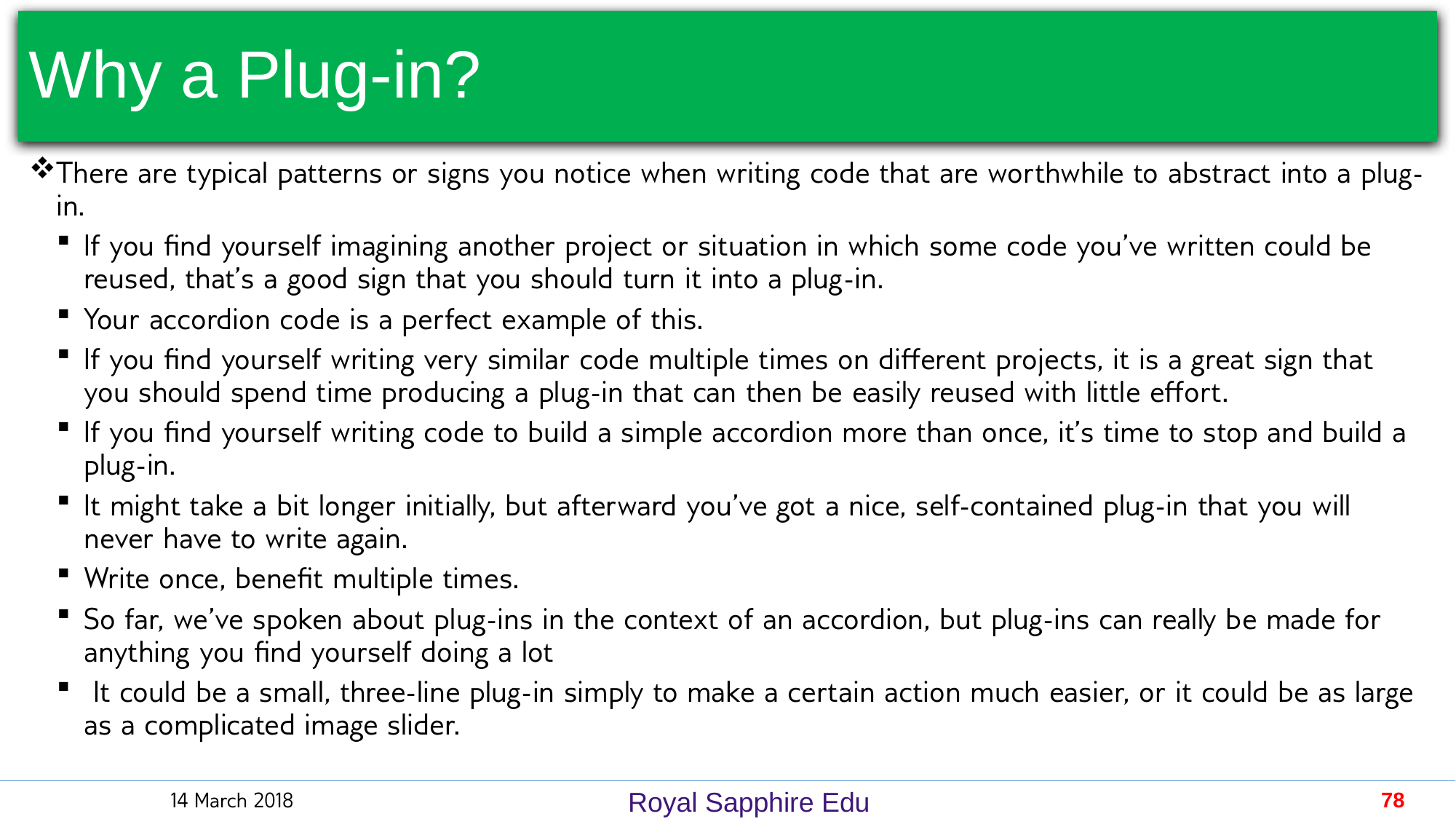

# Why a Plug-in?
There are typical patterns or signs you notice when writing code that are worthwhile to abstract into a plug-in.
If you find yourself imagining another project or situation in which some code you’ve written could be reused, that’s a good sign that you should turn it into a plug-in.
Your accordion code is a perfect example of this.
If you find yourself writing very similar code multiple times on different projects, it is a great sign that you should spend time producing a plug-in that can then be easily reused with little effort.
If you find yourself writing code to build a simple accordion more than once, it’s time to stop and build a plug-in.
It might take a bit longer initially, but afterward you’ve got a nice, self-contained plug-in that you will never have to write again.
Write once, benefit multiple times.
So far, we’ve spoken about plug-ins in the context of an accordion, but plug-ins can really be made for anything you find yourself doing a lot
 It could be a small, three-line plug-in simply to make a certain action much easier, or it could be as large as a complicated image slider.
14 March 2018
78